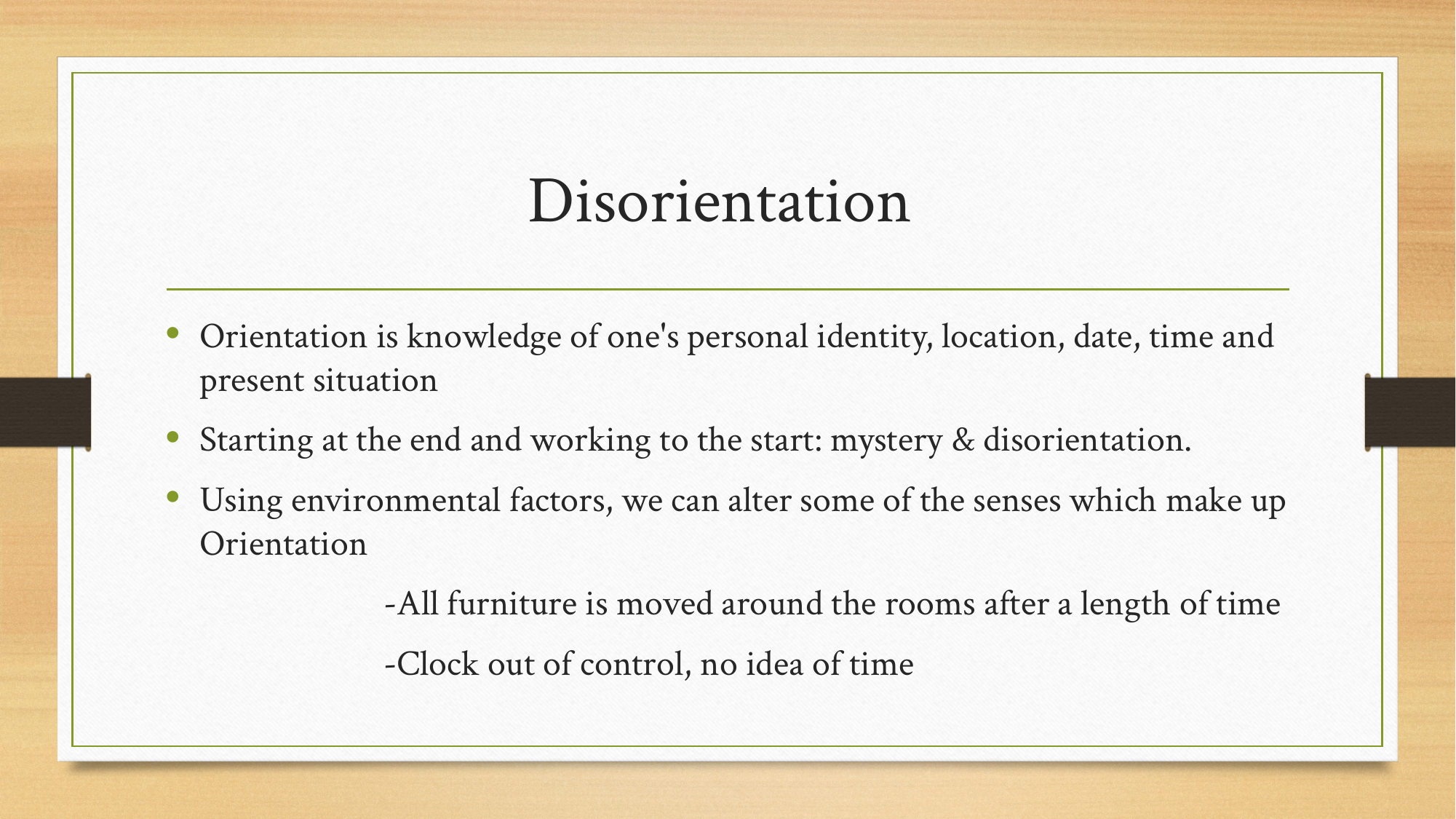

# Disorientation
Orientation is knowledge of one's personal identity, location, date, time and present situation
Starting at the end and working to the start: mystery & disorientation.
Using environmental factors, we can alter some of the senses which make up Orientation
		-All furniture is moved around the rooms after a length of time
		-Clock out of control, no idea of time